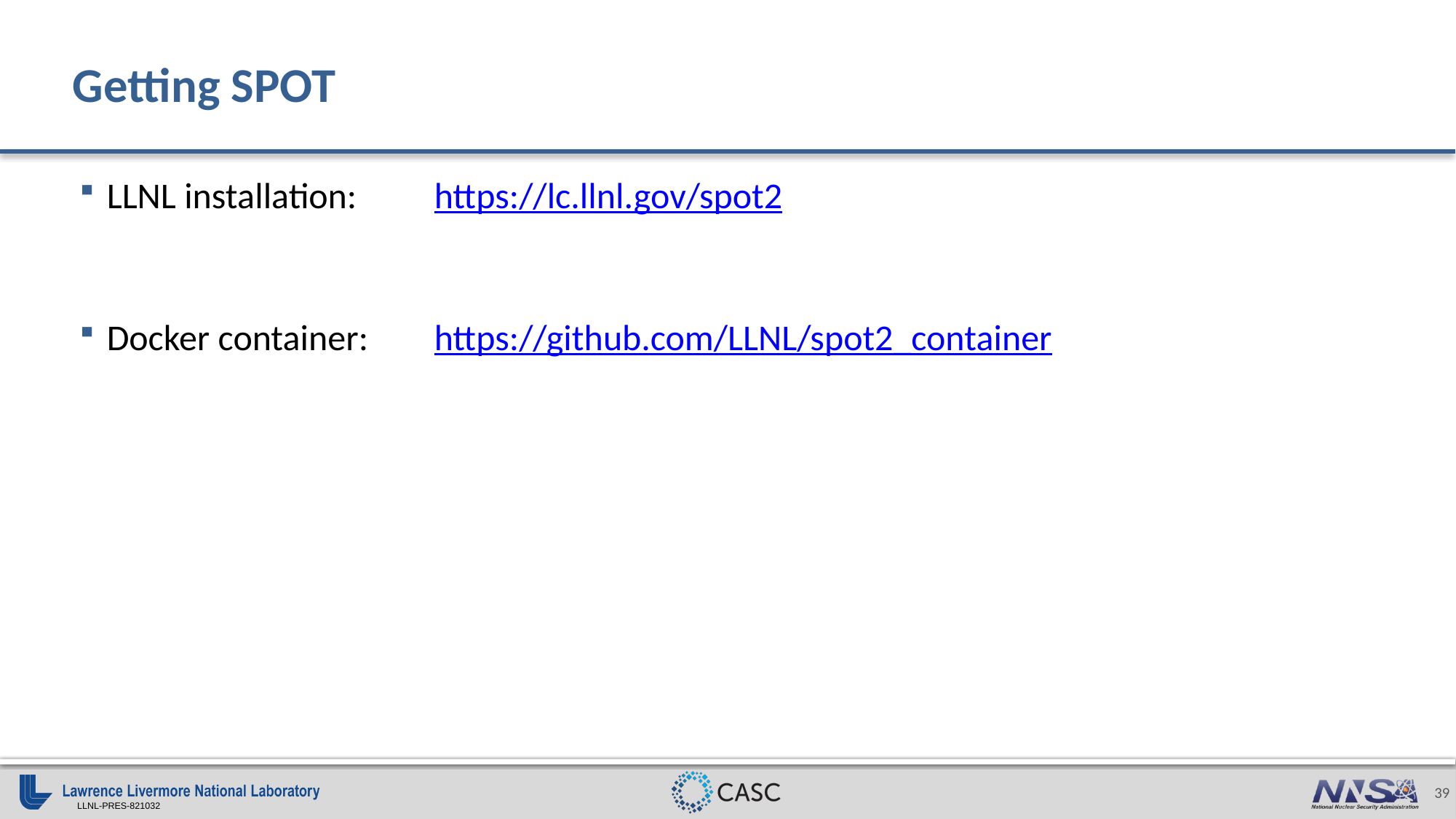

# Getting SPOT
LLNL installation:	https://lc.llnl.gov/spot2

Docker container:	https://github.com/LLNL/spot2_container